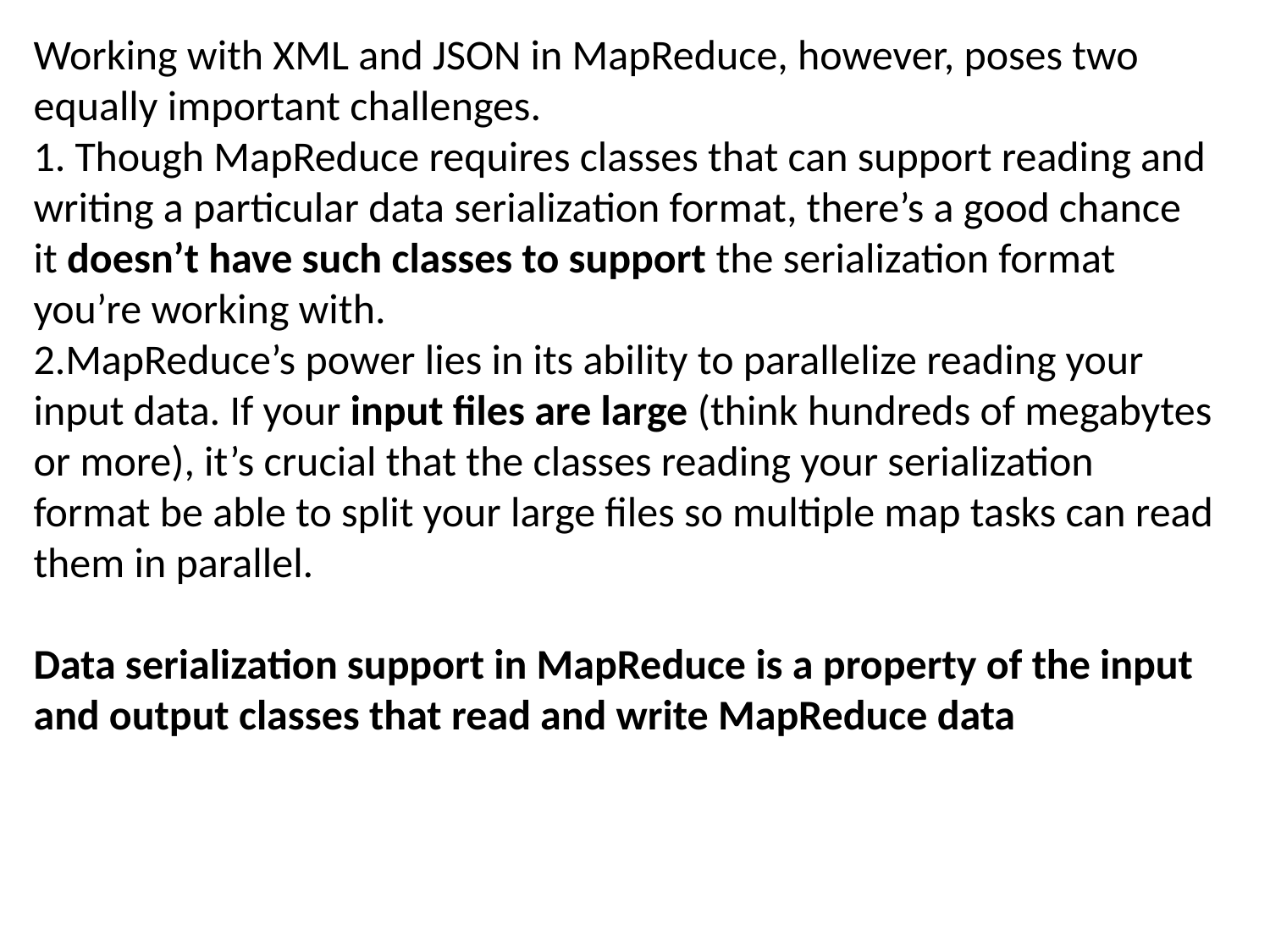

Working with XML and JSON in MapReduce, however, poses two equally important challenges.
1. Though MapReduce requires classes that can support reading and writing a particular data serialization format, there’s a good chance it doesn’t have such classes to support the serialization format you’re working with.
2.MapReduce’s power lies in its ability to parallelize reading your input data. If your input files are large (think hundreds of megabytes or more), it’s crucial that the classes reading your serialization format be able to split your large files so multiple map tasks can read them in parallel.

Data serialization support in MapReduce is a property of the input and output classes that read and write MapReduce data